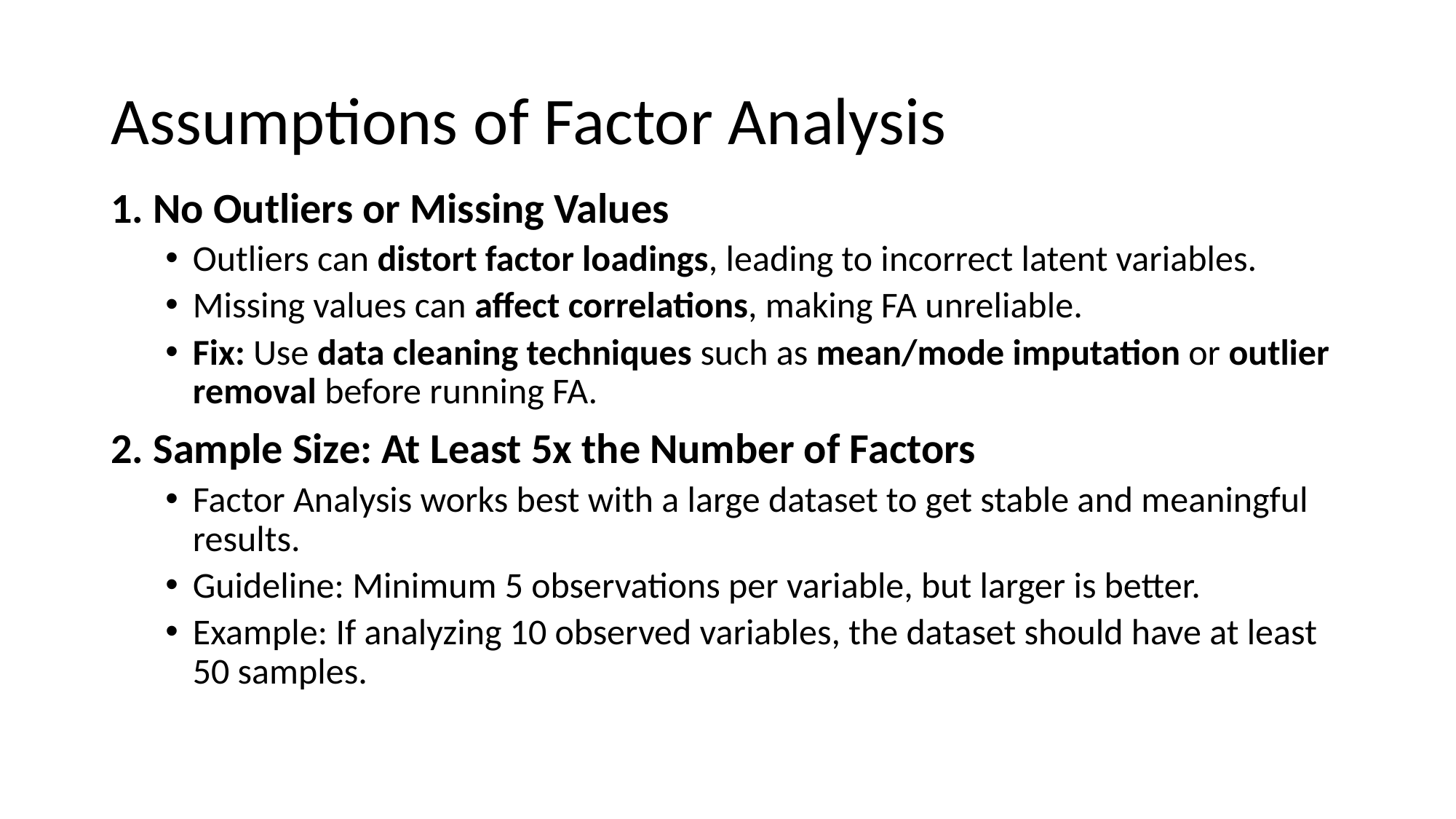

# Assumptions of Factor Analysis
1. No Outliers or Missing Values
Outliers can distort factor loadings, leading to incorrect latent variables.
Missing values can affect correlations, making FA unreliable.
Fix: Use data cleaning techniques such as mean/mode imputation or outlier removal before running FA.
2. Sample Size: At Least 5x the Number of Factors
Factor Analysis works best with a large dataset to get stable and meaningful results.
Guideline: Minimum 5 observations per variable, but larger is better.
Example: If analyzing 10 observed variables, the dataset should have at least 50 samples.